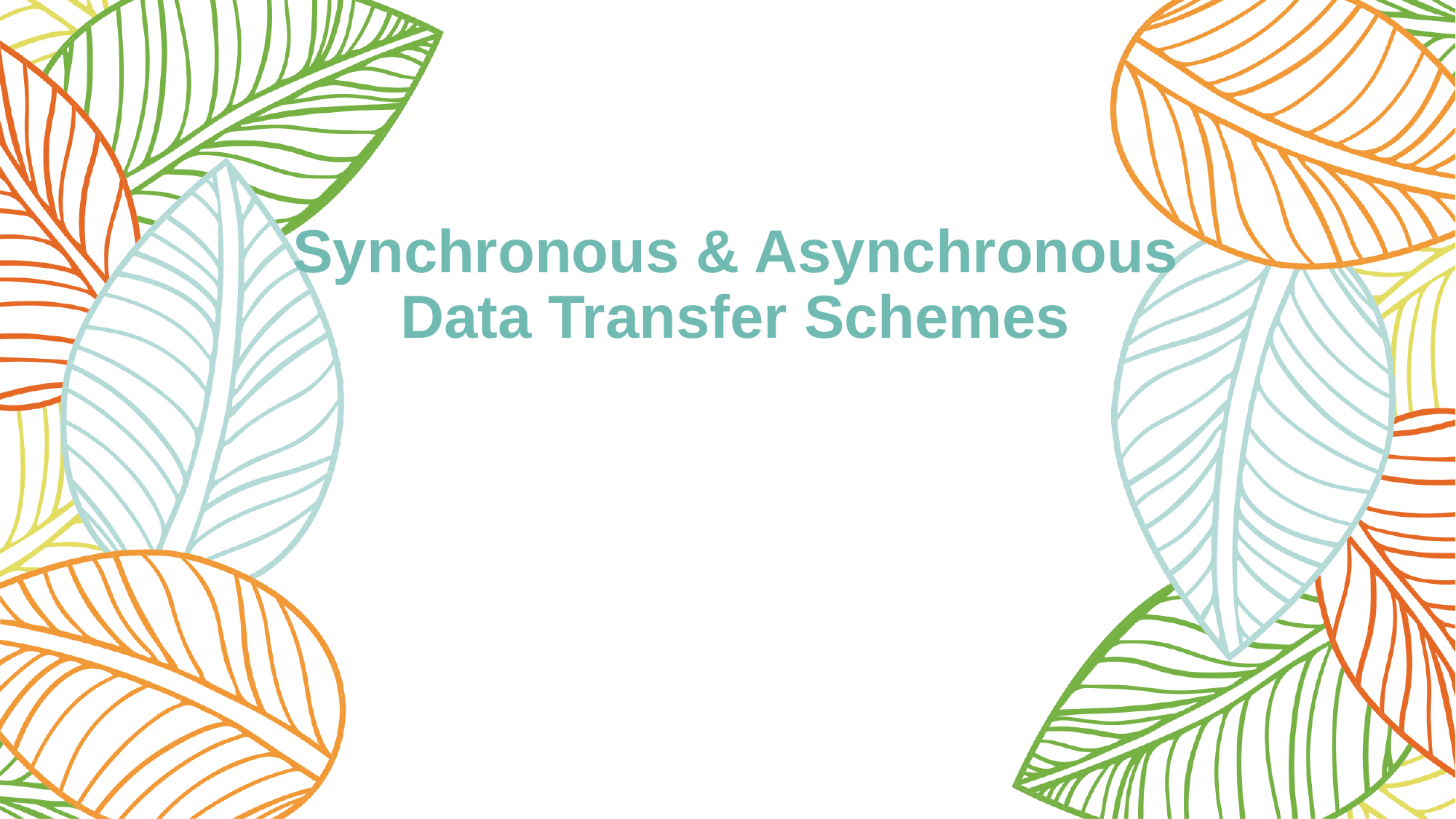

# Synchronous & Asynchronous Data Transfer Schemes